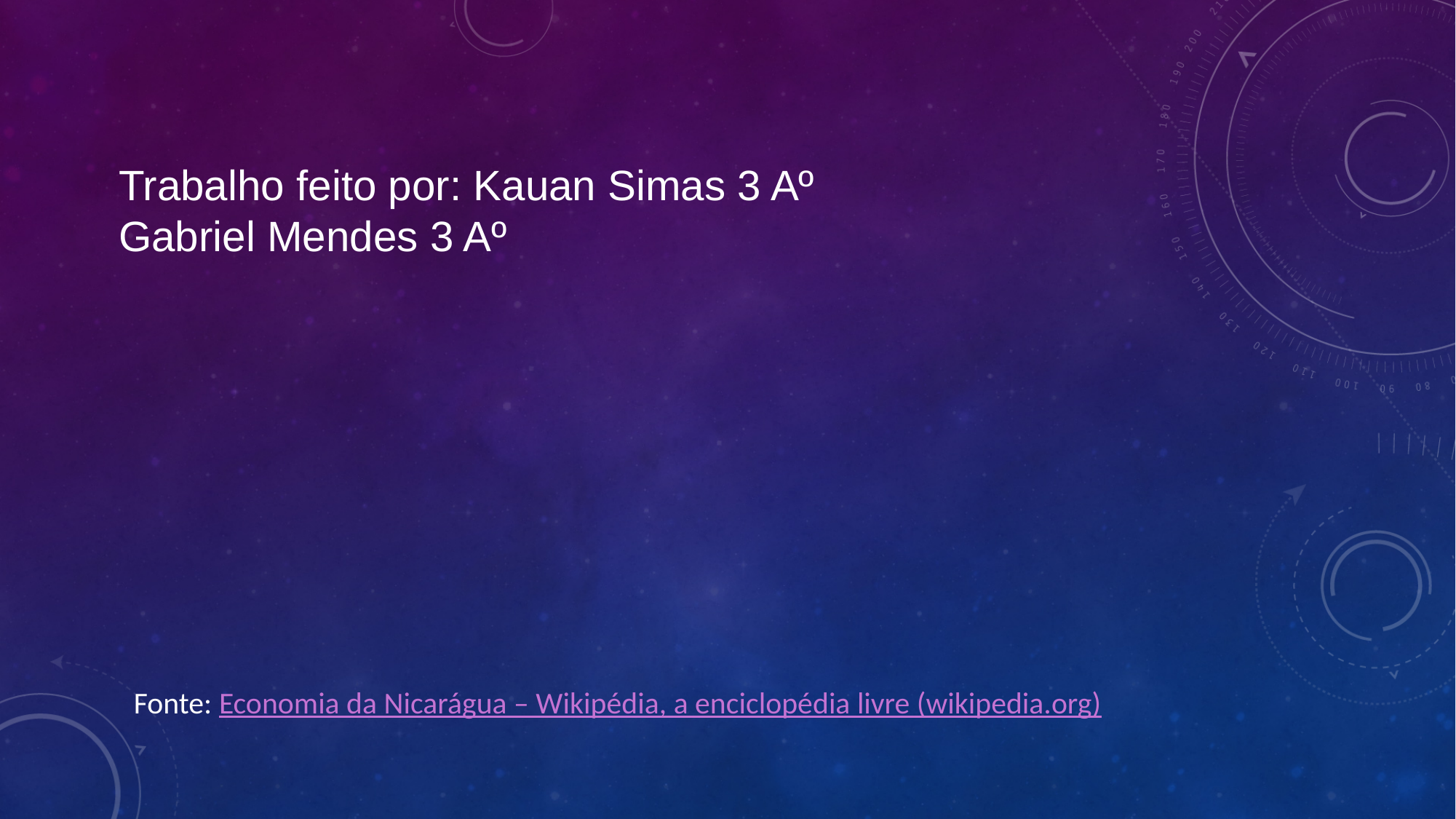

# Trabalho feito por: Kauan Simas 3 Aº Gabriel Mendes 3 Aº
Fonte: Economia da Nicarágua – Wikipédia, a enciclopédia livre (wikipedia.org)